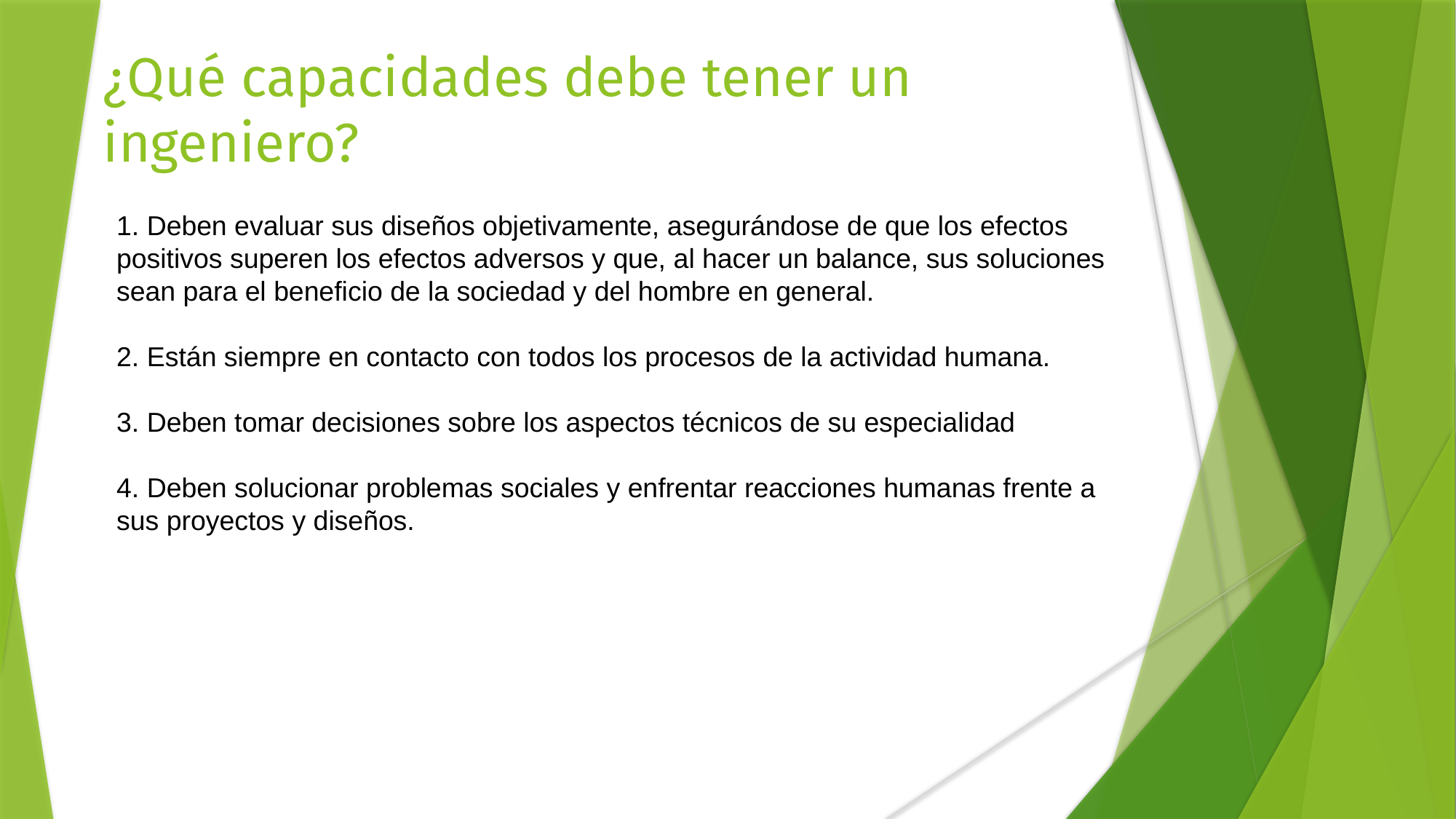

# ¿Qué capacidades debe tener un ingeniero?
1. Deben evaluar sus diseños objetivamente, asegurándose de que los efectos positivos superen los efectos adversos y que, al hacer un balance, sus soluciones sean para el beneficio de la sociedad y del hombre en general.

2. Están siempre en contacto con todos los procesos de la actividad humana.

3. Deben tomar decisiones sobre los aspectos técnicos de su especialidad

4. Deben solucionar problemas sociales y enfrentar reacciones humanas frente a sus proyectos y diseños.